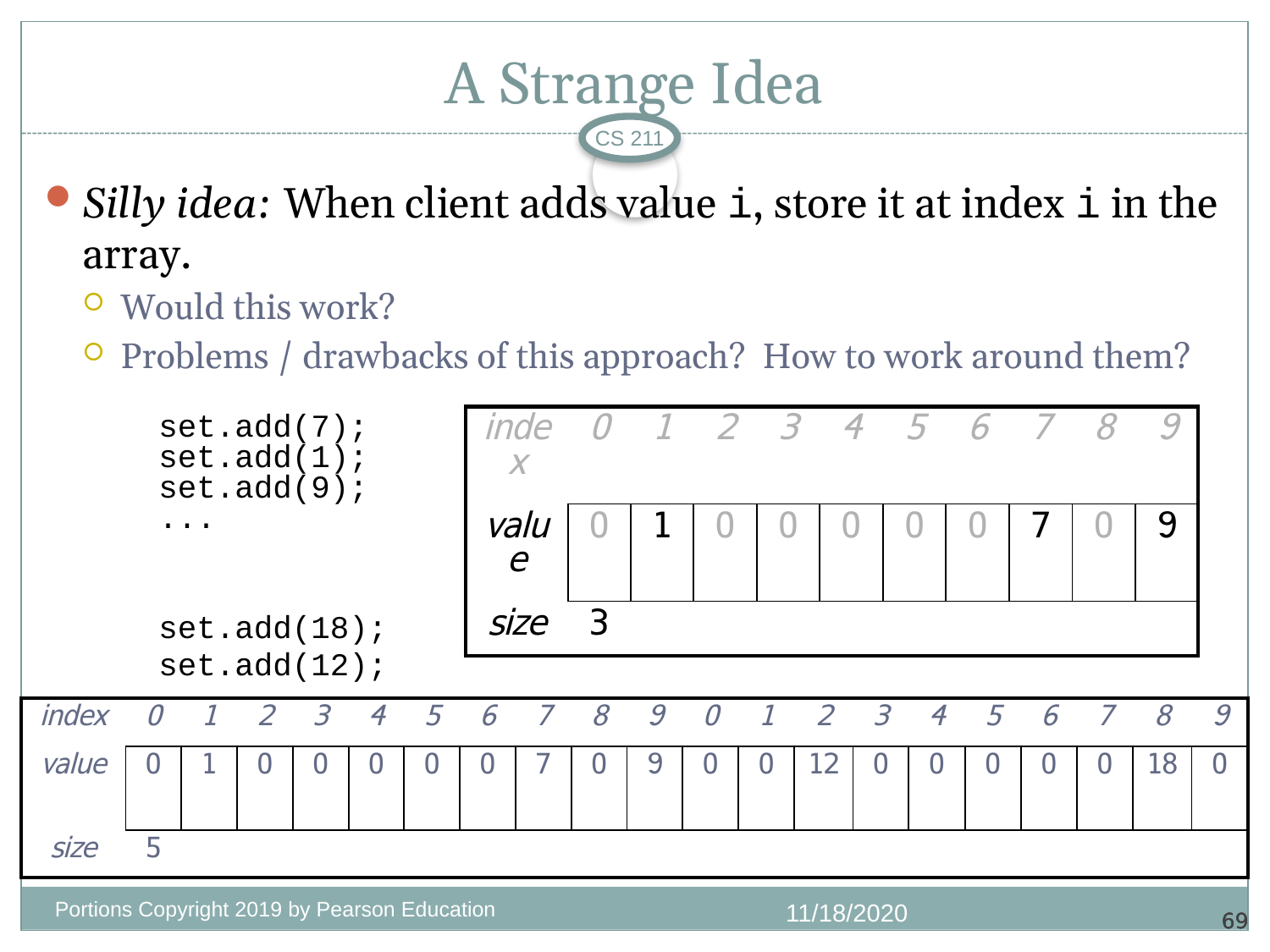

# A Strange Idea
CS 211
Silly idea: When client adds value i, store it at index i in the array.
Would this work?
Problems / drawbacks of this approach?  How to work around them?
set.add(7);
set.add(1);
set.add(9);
...

	set.add(18);
	set.add(12);
| index | 0 | 1 | 2 | 3 | 4 | 5 | 6 | 7 | 8 | 9 |
| --- | --- | --- | --- | --- | --- | --- | --- | --- | --- | --- |
| value | 0 | 1 | 0 | 0 | 0 | 0 | 0 | 7 | 0 | 9 |
| size | 3 |  |  |  |  |  |  |  |  |  |
| index | 0 | 1 | 2 | 3 | 4 | 5 | 6 | 7 | 8 | 9 | 0 | 1 | 2 | 3 | 4 | 5 | 6 | 7 | 8 | 9 |
| --- | --- | --- | --- | --- | --- | --- | --- | --- | --- | --- | --- | --- | --- | --- | --- | --- | --- | --- | --- | --- |
| value | 0 | 1 | 0 | 0 | 0 | 0 | 0 | 7 | 0 | 9 | 0 | 0 | 12 | 0 | 0 | 0 | 0 | 0 | 18 | 0 |
| size | 5 |  |  |  |  |  |  |  |  |  |  |  |  |  |  |  |  |  |  |  |
Portions Copyright 2019 by Pearson Education
11/18/2020